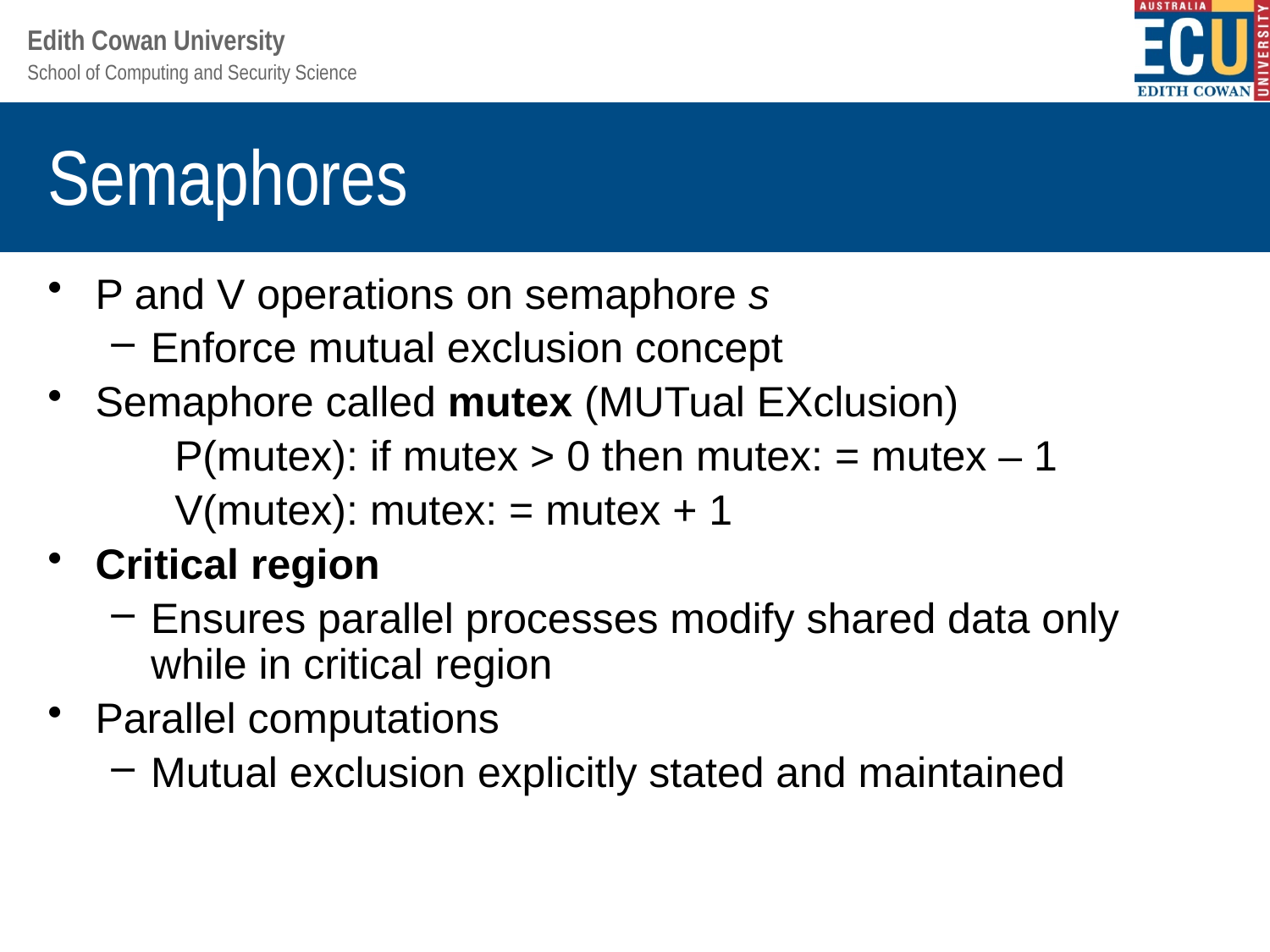

# Semaphores
P and V operations on semaphore s
Enforce mutual exclusion concept
Semaphore called mutex (MUTual EXclusion)
P(mutex): if mutex > 0 then mutex: = mutex – 1
V(mutex): mutex: = mutex + 1
Critical region
Ensures parallel processes modify shared data only while in critical region
Parallel computations
Mutual exclusion explicitly stated and maintained